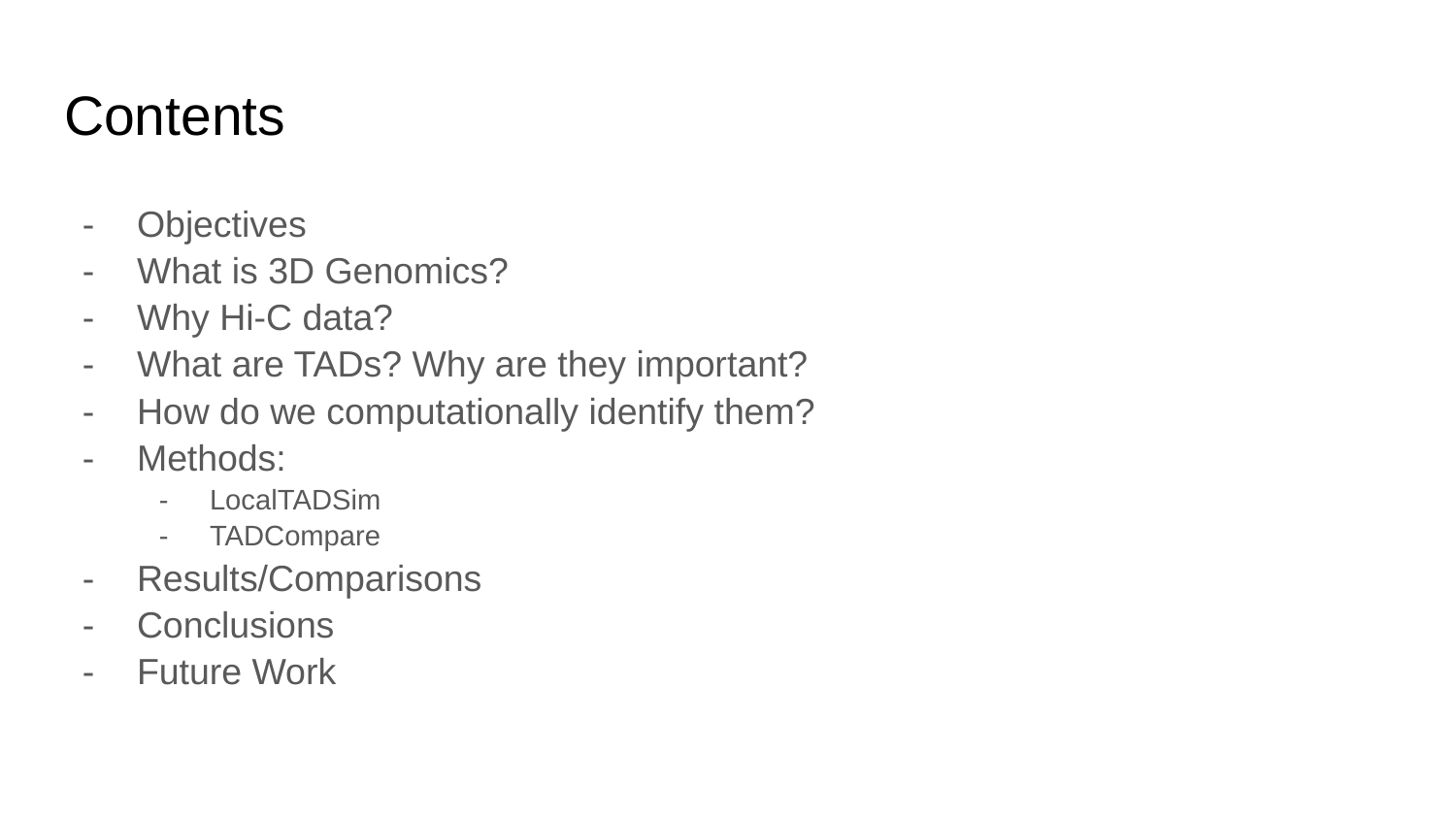

# Contents
Objectives
What is 3D Genomics?
Why Hi-C data?
What are TADs? Why are they important?
How do we computationally identify them?
Methods:
LocalTADSim
TADCompare
Results/Comparisons
Conclusions
Future Work